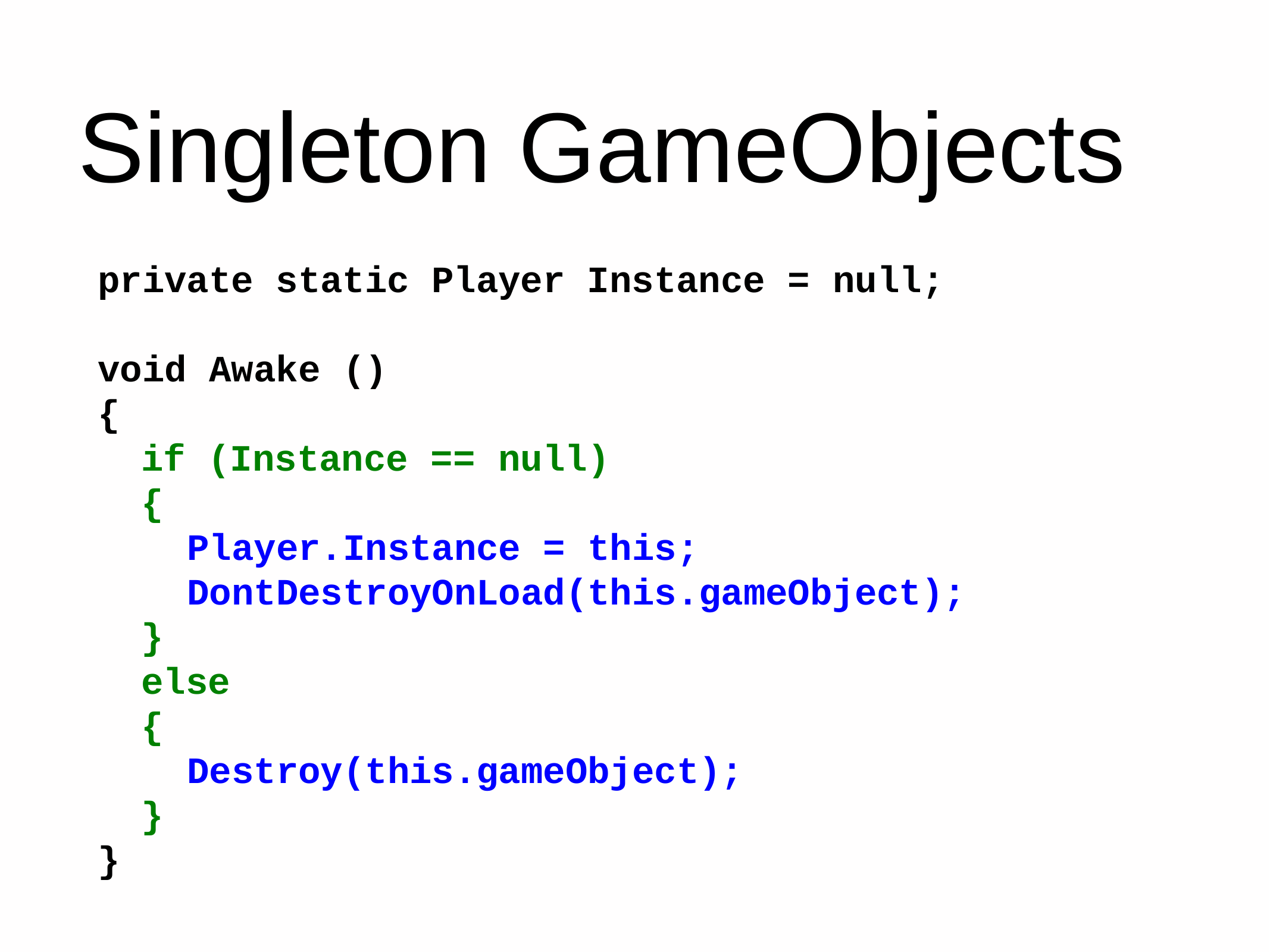

# Singleton GameObjects
private static Player Instance = null;
void Awake ()
{
if (Instance ==
{
null)
Player.Instance = this;  DontDestroyOnLoad(this.gameObject);
}
else
{
Destroy(this.gameObject);
}
}